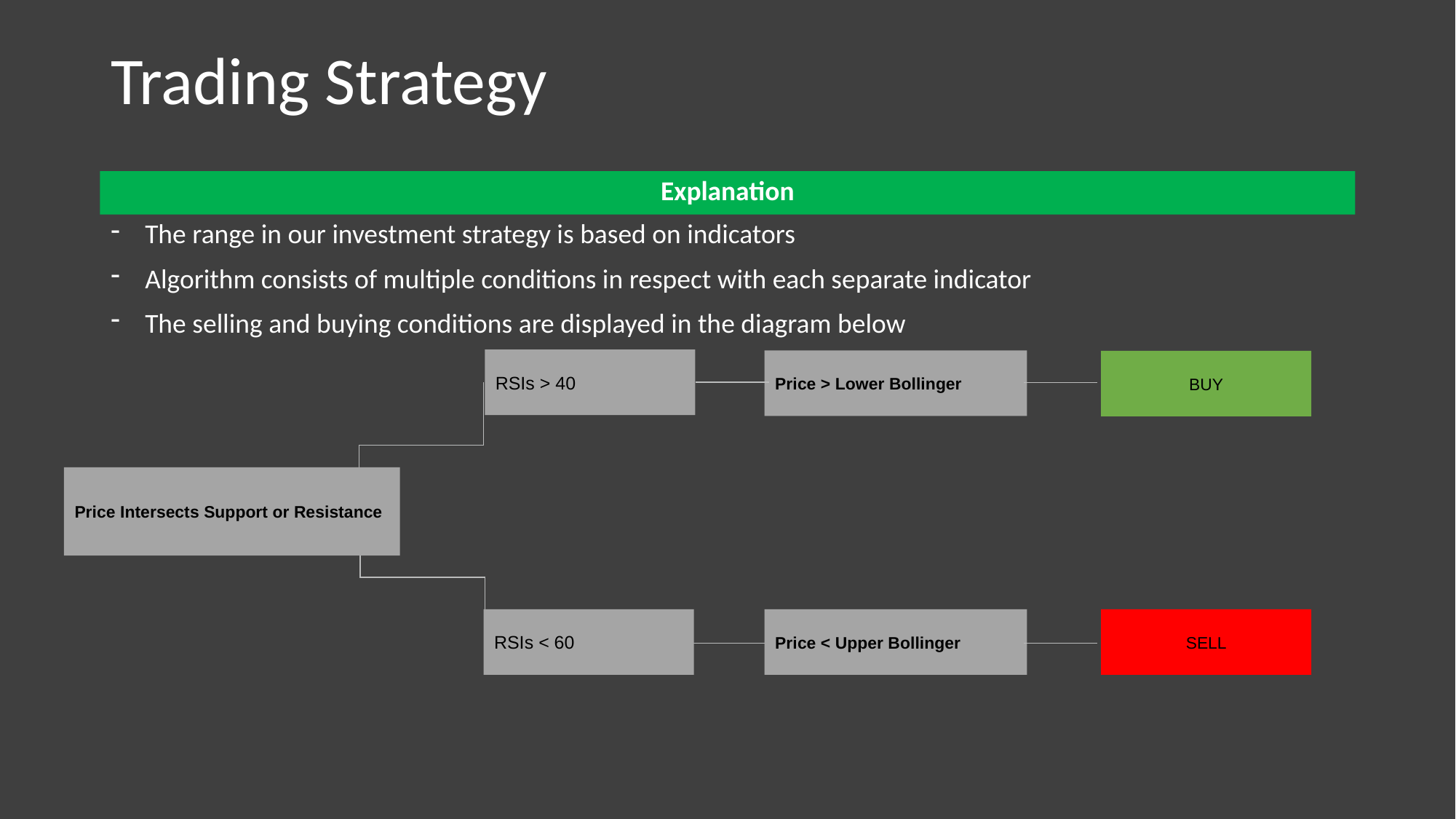

# Trading Strategy

Explanation
The range in our investment strategy is based on indicators
Algorithm consists of multiple conditions in respect with each separate indicator
The selling and buying conditions are displayed in the diagram below
RSIs > 40
Price > Lower Bollinger
BUY
Price Intersects Support or Resistance
SELL
Price < Upper Bollinger
RSIs < 60